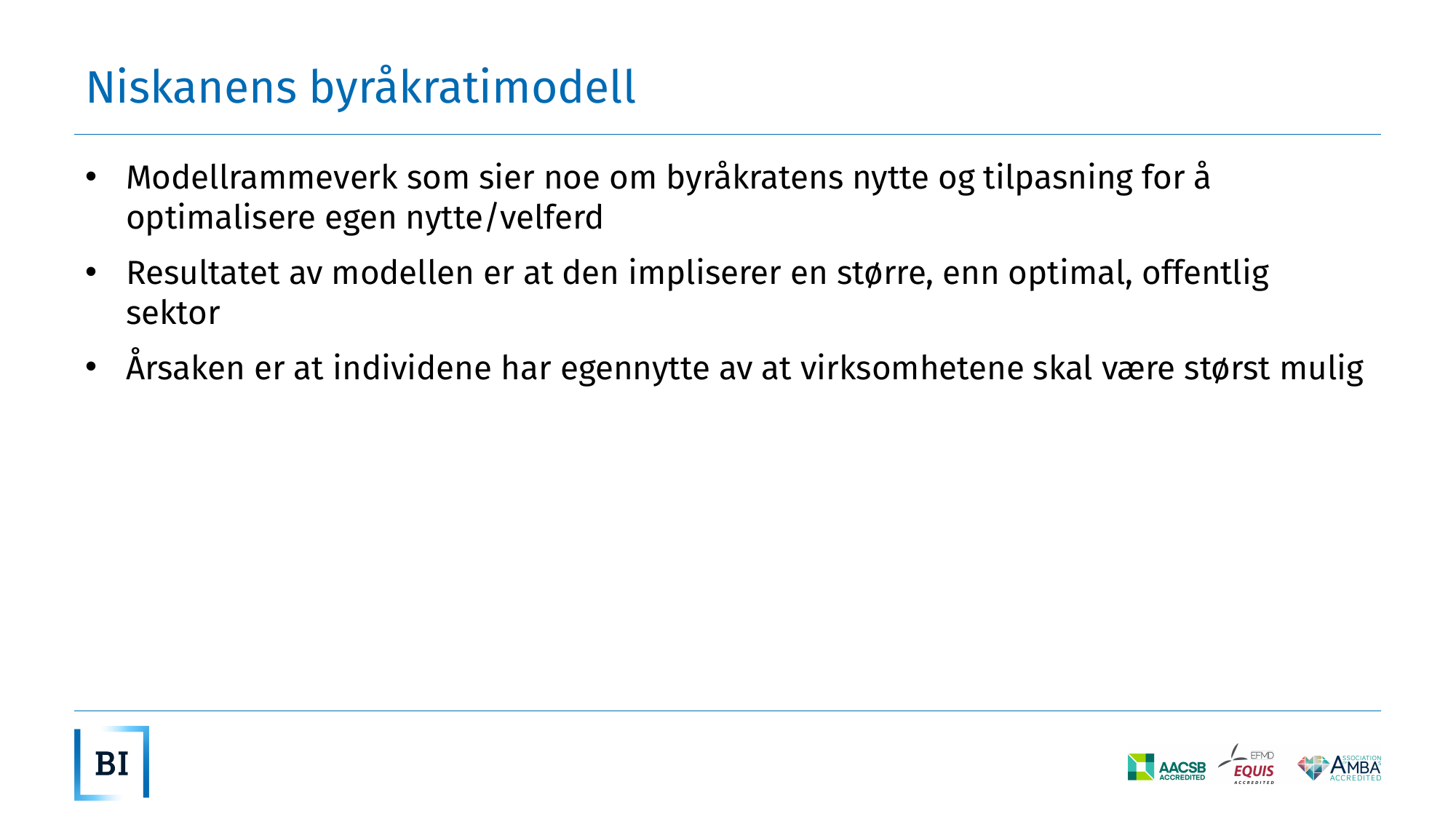

# Niskanens byråkratimodell
Modellrammeverk som sier noe om byråkratens nytte og tilpasning for å optimalisere egen nytte/velferd
Resultatet av modellen er at den impliserer en større, enn optimal, offentlig sektor
Årsaken er at individene har egennytte av at virksomhetene skal være størst mulig